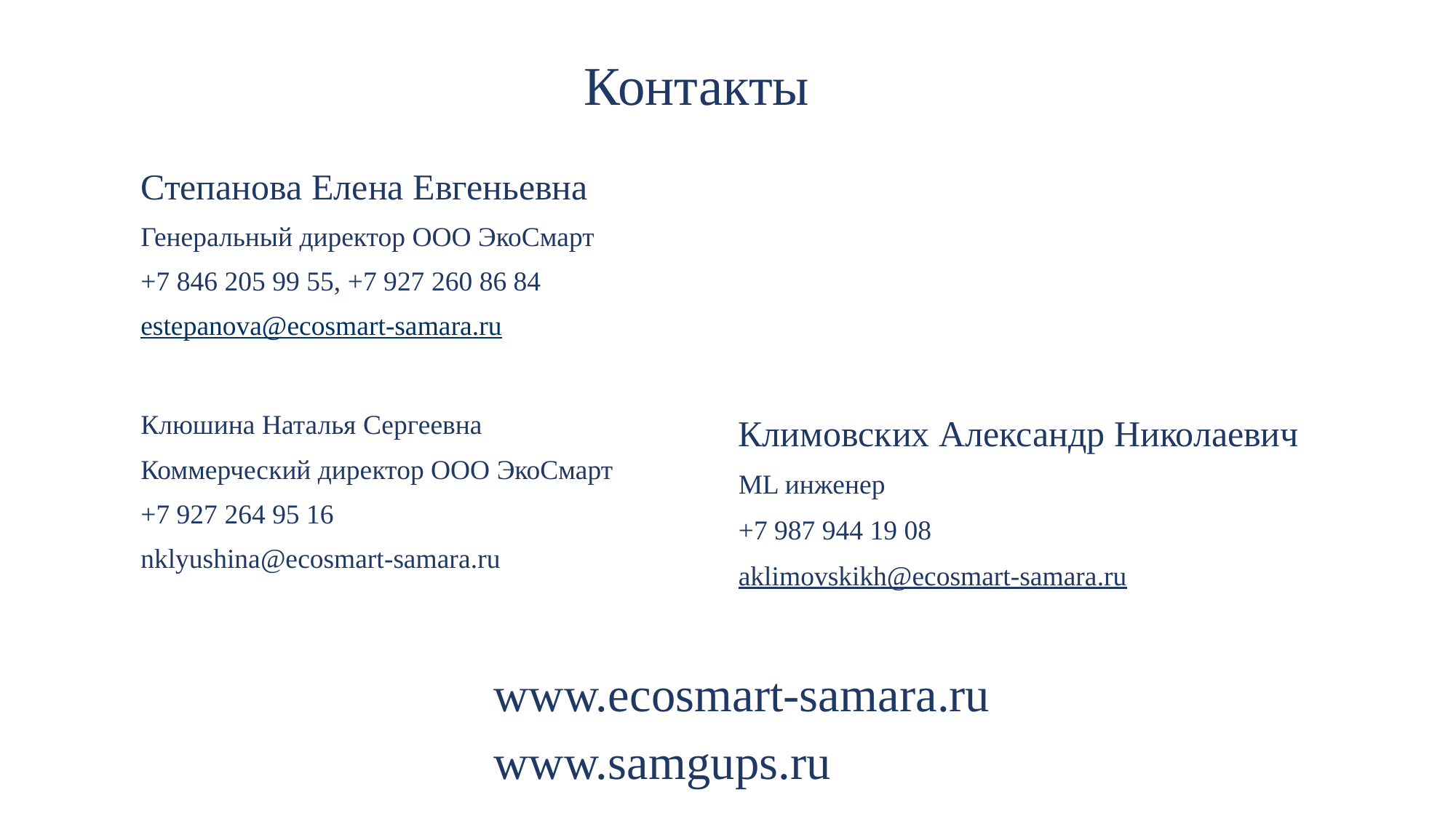

# Контакты

Степанова Елена Евгеньевна
Генеральный директор ООО ЭкоСмарт
+7 846 205 99 55, +7 927 260 86 84
estepanova@ecosmart-samara.ru

Клюшина Наталья Сергеевна
Коммерческий директор ООО ЭкоСмарт
+7 927 264 95 16
nklyushina@ecosmart-samara.ru

Климовских Александр Николаевич
ML инженер
+7 987 944 19 08
aklimovskikh@ecosmart-samara.ru
www.ecosmart-samara.ru
www.samgups.ru